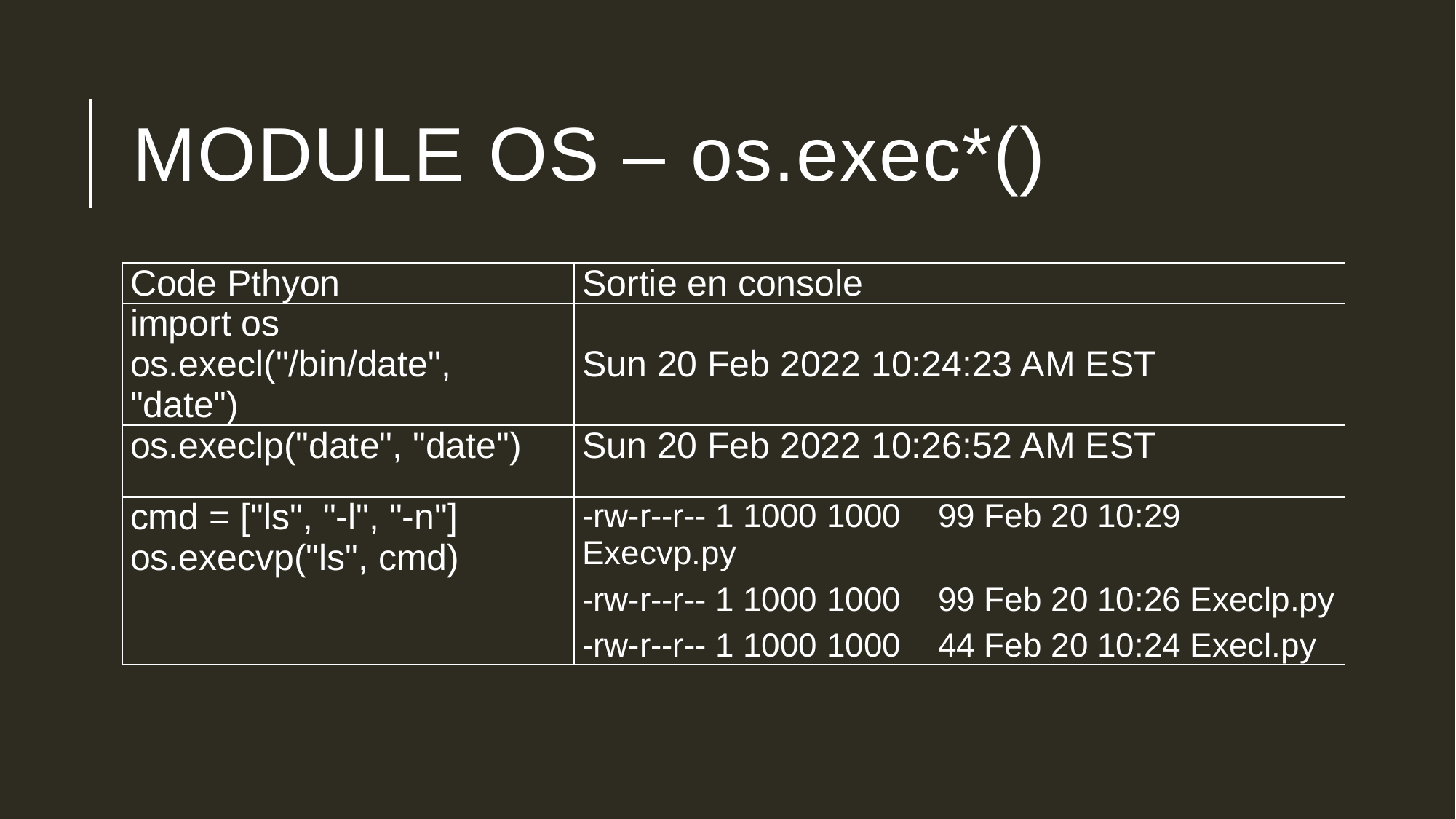

# Module OS – os.exec*()
| Code Pthyon | Sortie en console |
| --- | --- |
| import os os.execl("/bin/date", "date") | Sun 20 Feb 2022 10:24:23 AM EST |
| os.execlp("date", "date") | Sun 20 Feb 2022 10:26:52 AM EST |
| cmd = ["ls", "-l", "-n"] os.execvp("ls", cmd) | -rw-r--r-- 1 1000 1000 99 Feb 20 10:29 Execvp.py -rw-r--r-- 1 1000 1000 99 Feb 20 10:26 Execlp.py -rw-r--r-- 1 1000 1000 44 Feb 20 10:24 Execl.py |